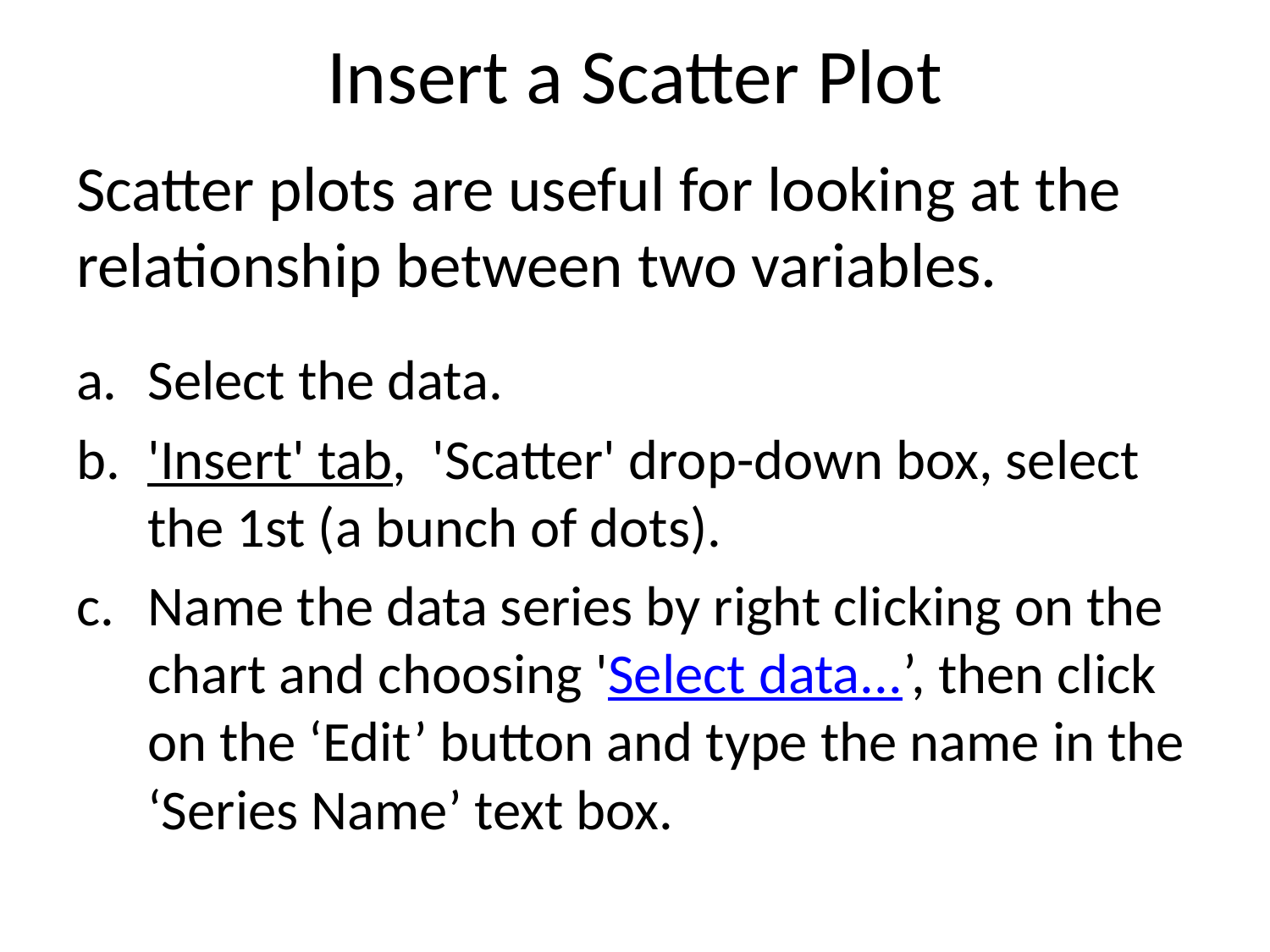

# Insert a Scatter Plot
Scatter plots are useful for looking at the relationship between two variables.

Select the data.
'Insert' tab,  'Scatter' drop-down box, select the 1st (a bunch of dots).
Name the data series by right clicking on the chart and choosing 'Select data...’, then click on the ‘Edit’ button and type the name in the ‘Series Name’ text box.